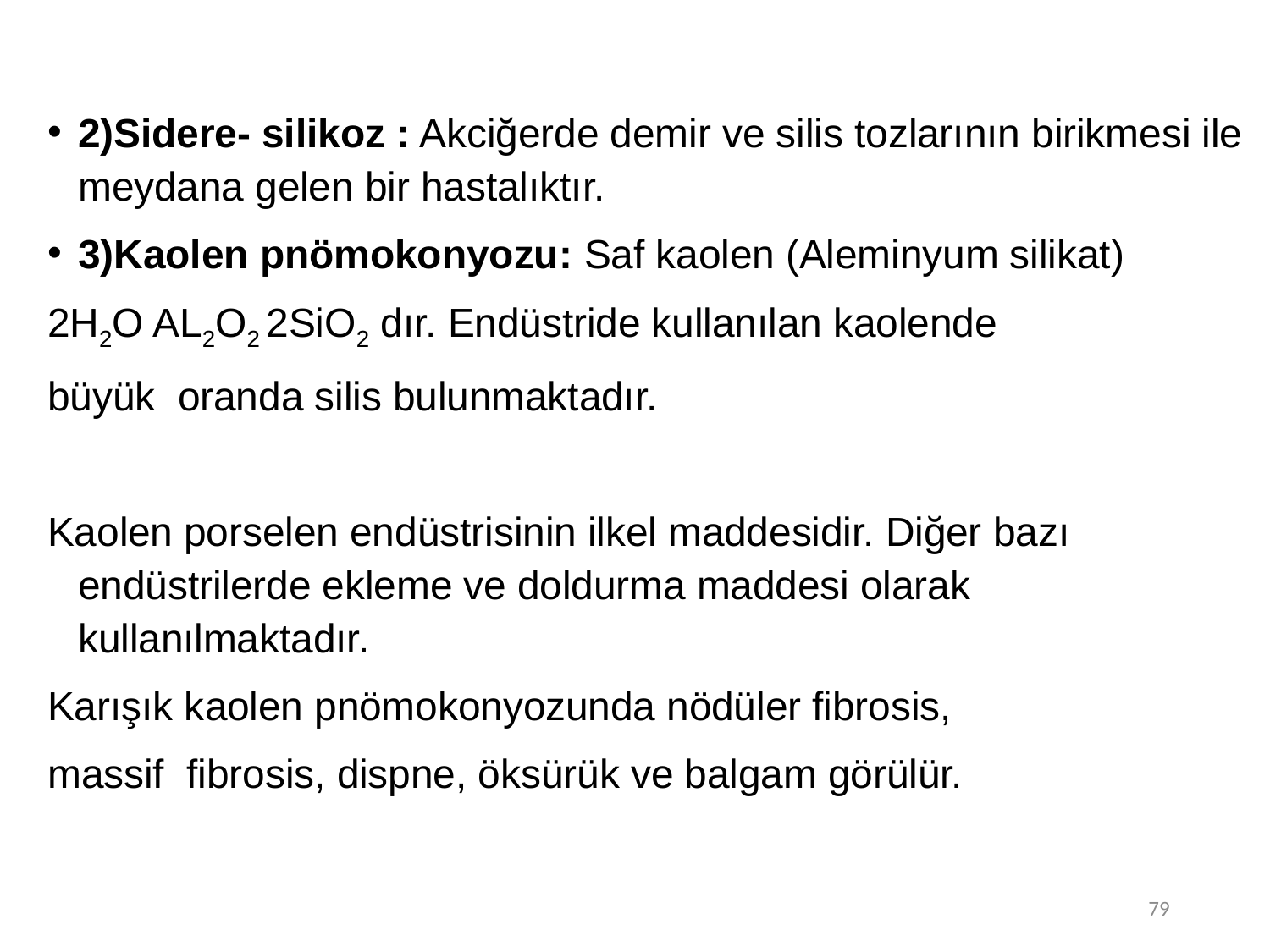

79
2)Sidere- silikoz : Akciğerde demir ve silis tozlarının birikmesi ile meydana gelen bir hastalıktır.
3)Kaolen pnömokonyozu: Saf kaolen (Aleminyum silikat)
2H2O AL2O2 2SiO2 dır. Endüstride kullanılan kaolende
büyük  oranda silis bulunmaktadır.

Kaolen porselen endüstrisinin ilkel maddesidir. Diğer bazı endüstrilerde ekleme ve doldurma maddesi olarak kullanılmaktadır.
Karışık kaolen pnömokonyozunda nödüler fibrosis,
massif  fibrosis, dispne, öksürük ve balgam görülür.